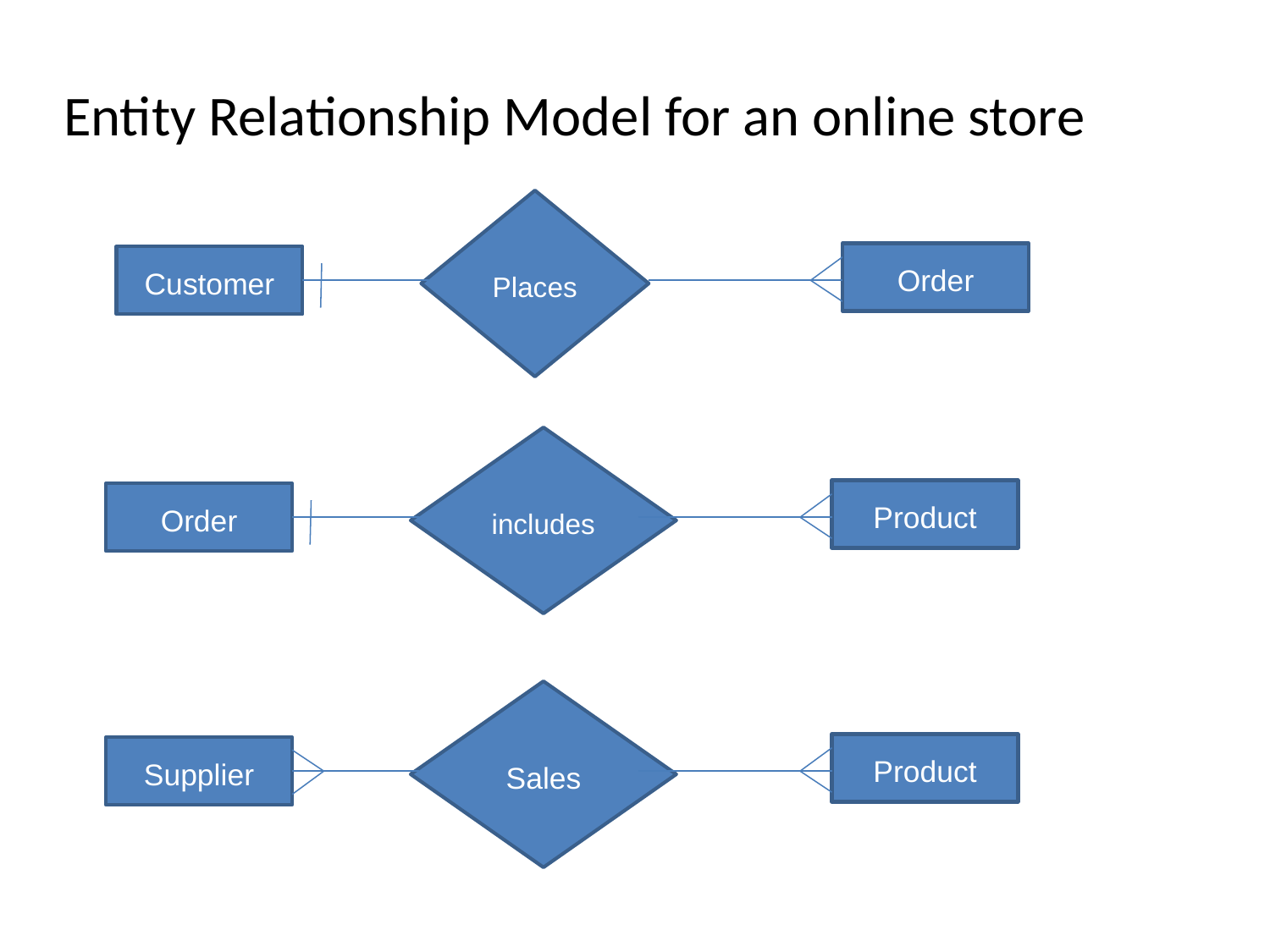

# Entity Relationship Model for an online store
Places
Order
Customer
includes
Product
Order
Sales
Product
Supplier